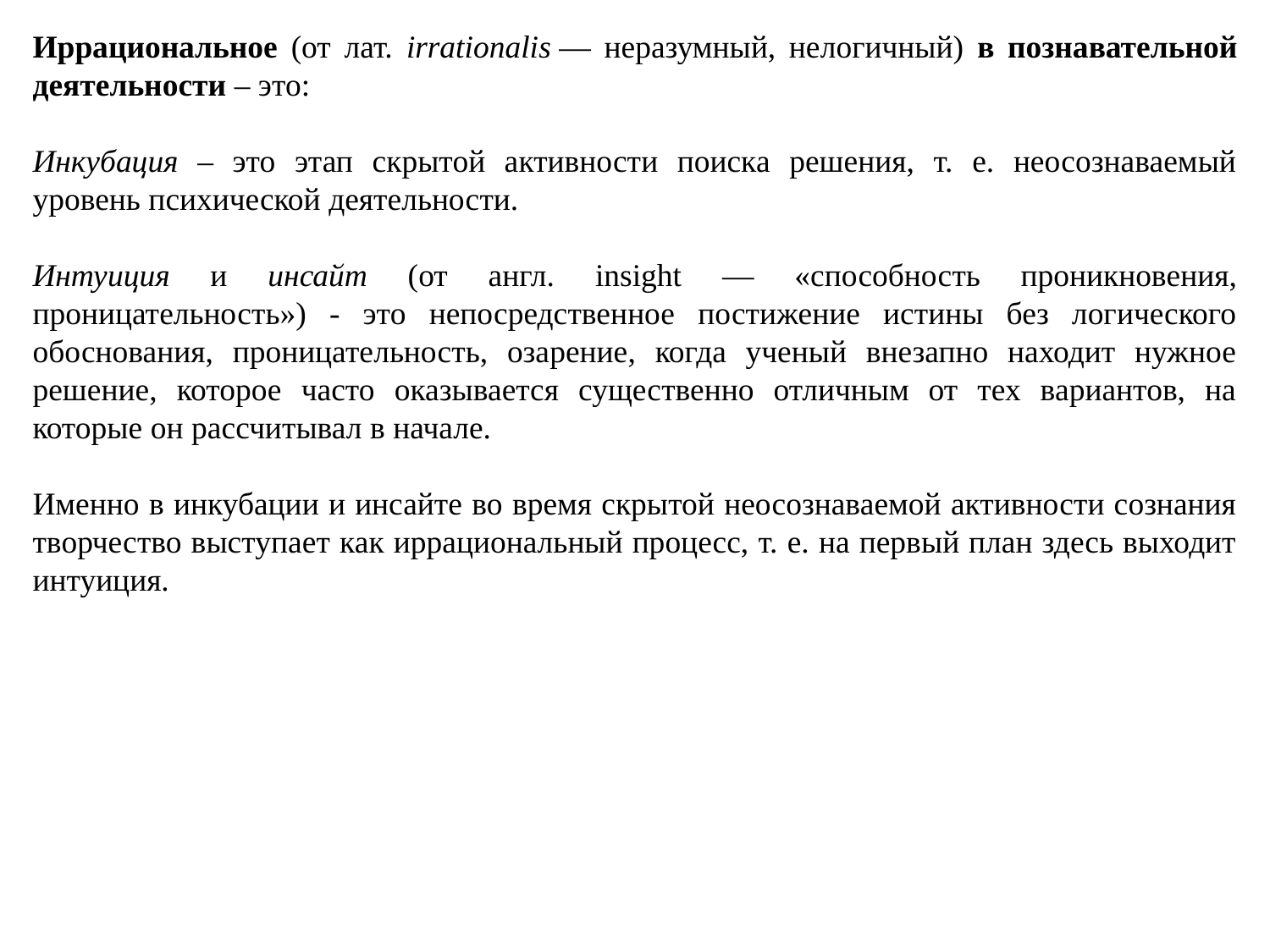

Иррациональное (от лат. irrationalis — неразумный, нелогичный) в познавательной деятельности – это:

Инкубация – это этап скрытой активности поиска решения, т. е. неосознаваемый уровень психической деятельности.

Интуиция и инсайт (от англ. insight — «способность проникновения, проницательность») - это непосредственное постижение истины без логического обоснования, проницательность, озарение, когда ученый внезапно находит нужное решение, которое часто оказывается существенно отличным от тех вариантов, на которые он рассчитывал в начале.

Именно в инкубации и инсайте во время скрытой неосознаваемой активности сознания творчество выступает как иррациональный процесс, т. е. на первый план здесь выходит интуиция.